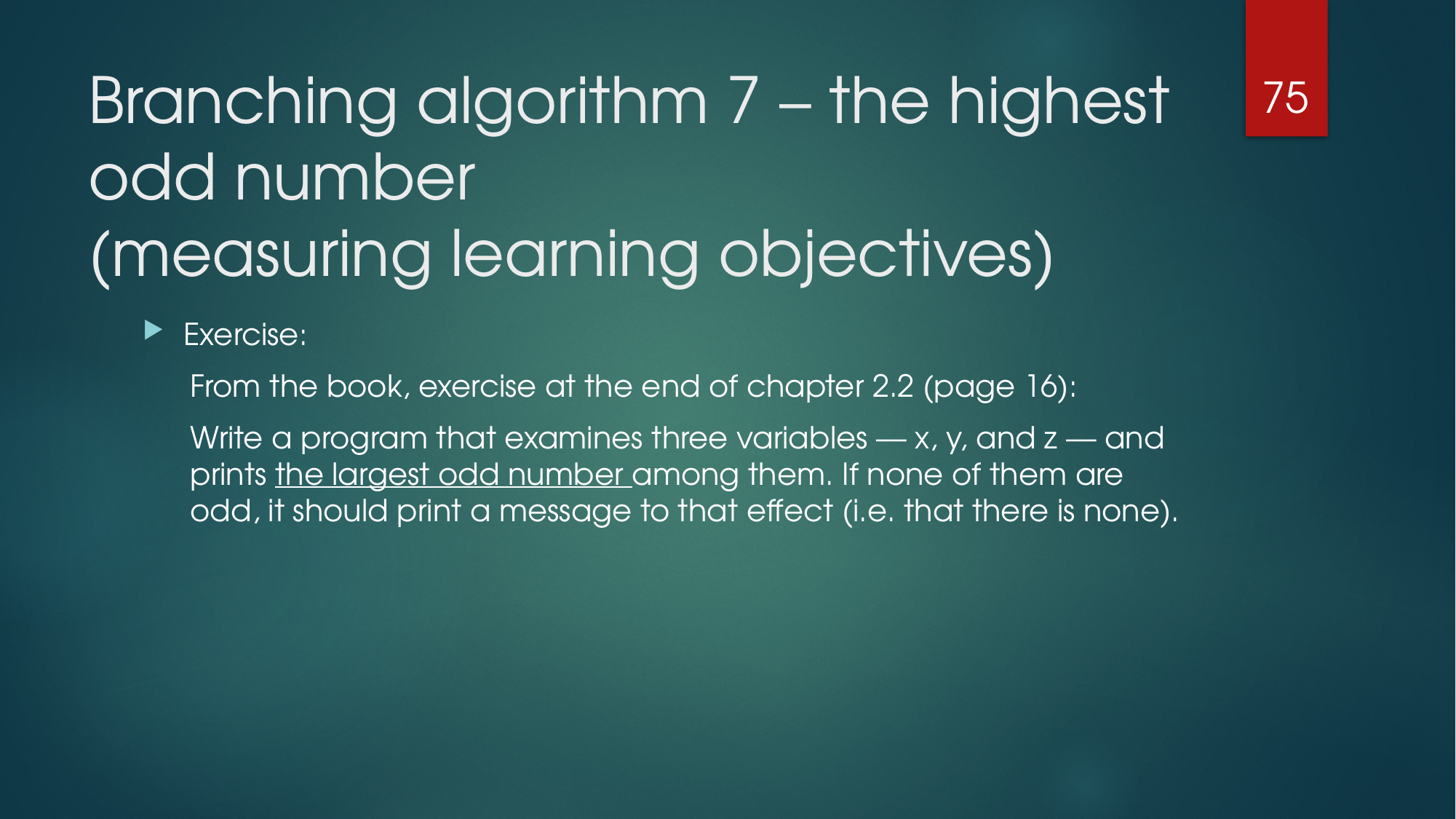

75
# Branching algorithm 7 – the highest odd number (measuring learning objectives)
Exercise:
From the book, exercise at the end of chapter 2.2 (page 16):
Write a program that examines three variables — x, y, and z — and prints the largest odd number among them. If none of them are odd, it should print a message to that effect (i.e. that there is none).